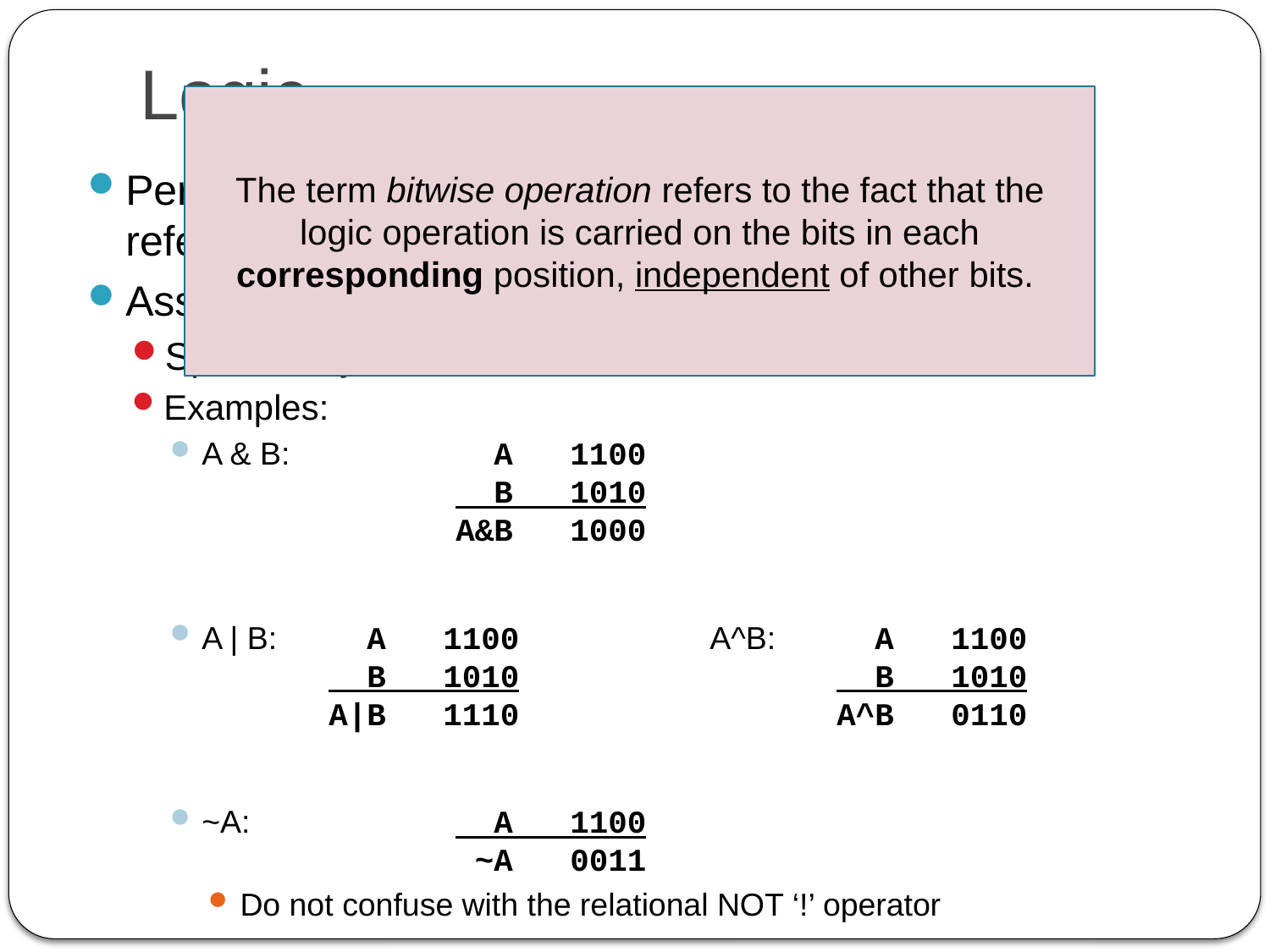

# Logic
The term bitwise operation refers to the fact that the logic operation is carried on the bits in each corresponding position, independent of other bits.
Performing the same operations on sets of bits are referred to as bitwise operations.
Assume two ordered sets of 4 bits, A and B
Specifically:     A = 1100    and   B = 1010
Examples:
A & B:		  A   1100
    		  B   1010
    		A&B   1000

A | B:	  A   1100		A^B:	  A   1100
    	  B   1010			  B   1010
    	A|B   1110			A^B   0110

~A:		  A   1100
    		 ~A   0011
Do not confuse with the relational NOT ‘!’ operator